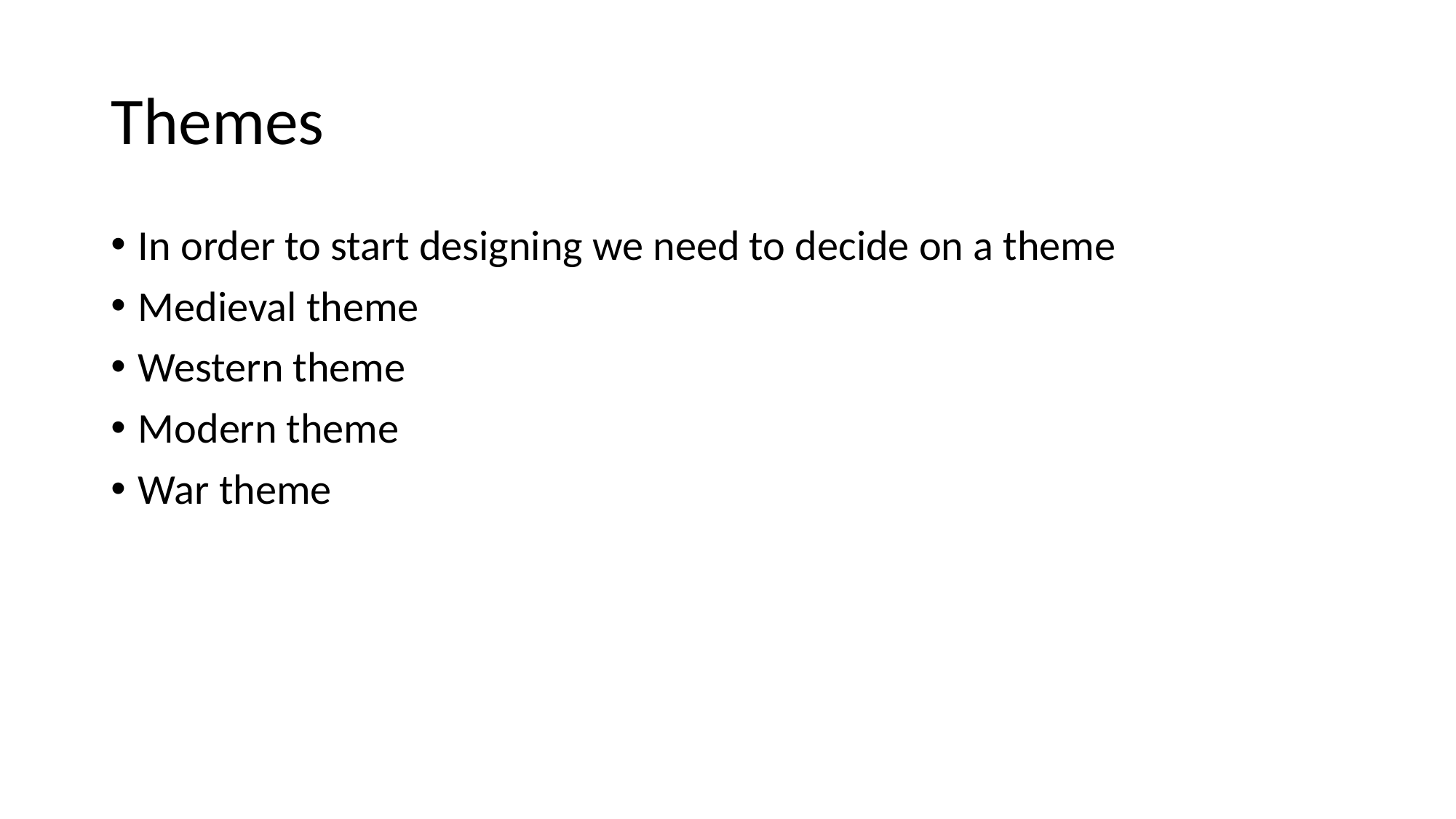

# Themes
In order to start designing we need to decide on a theme
Medieval theme
Western theme
Modern theme
War theme